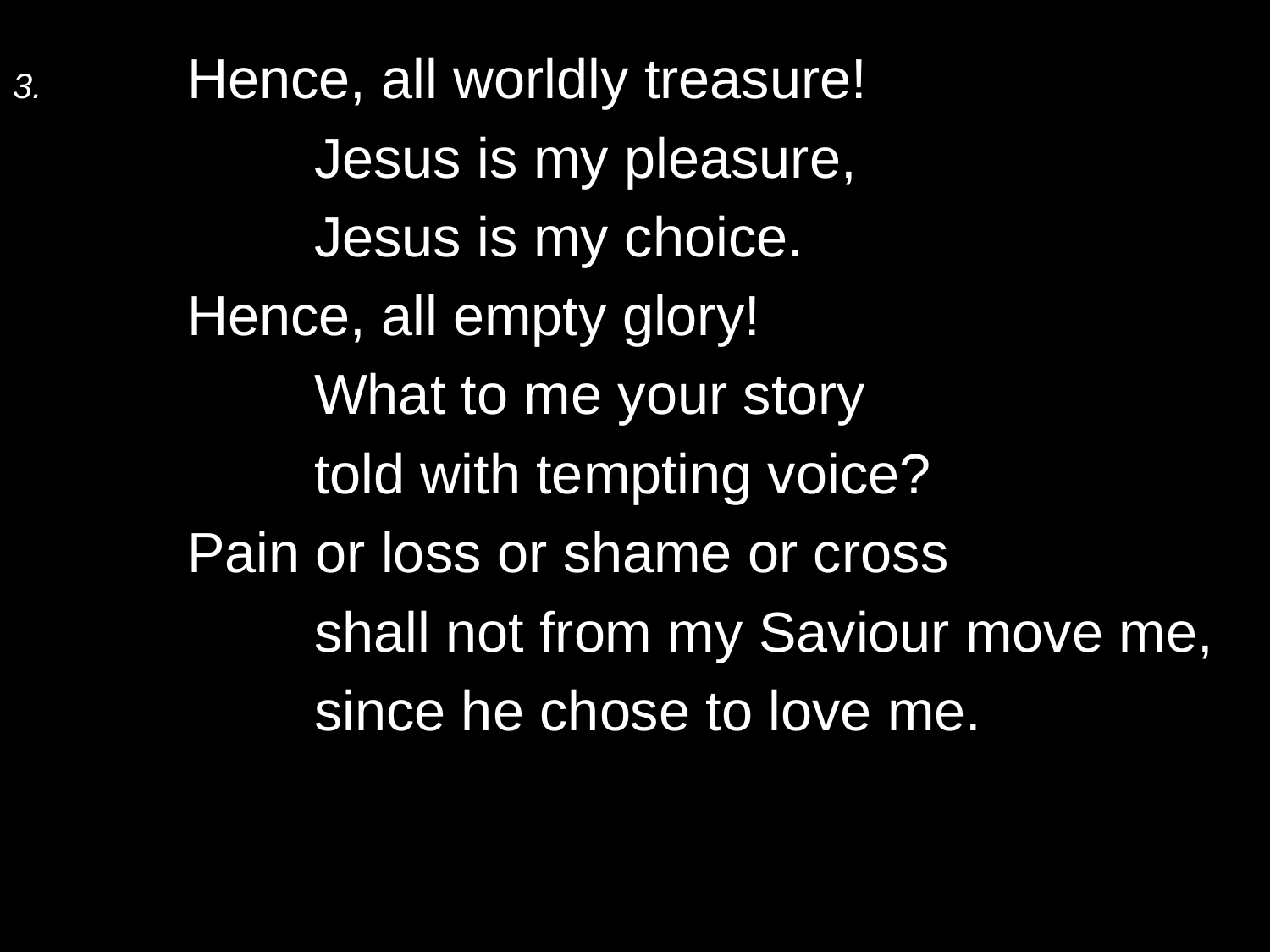

3.	Hence, all worldly treasure!
		Jesus is my pleasure,
		Jesus is my choice.
	Hence, all empty glory!
		What to me your story
		told with tempting voice?
	Pain or loss or shame or cross
		shall not from my Saviour move me,
		since he chose to love me.